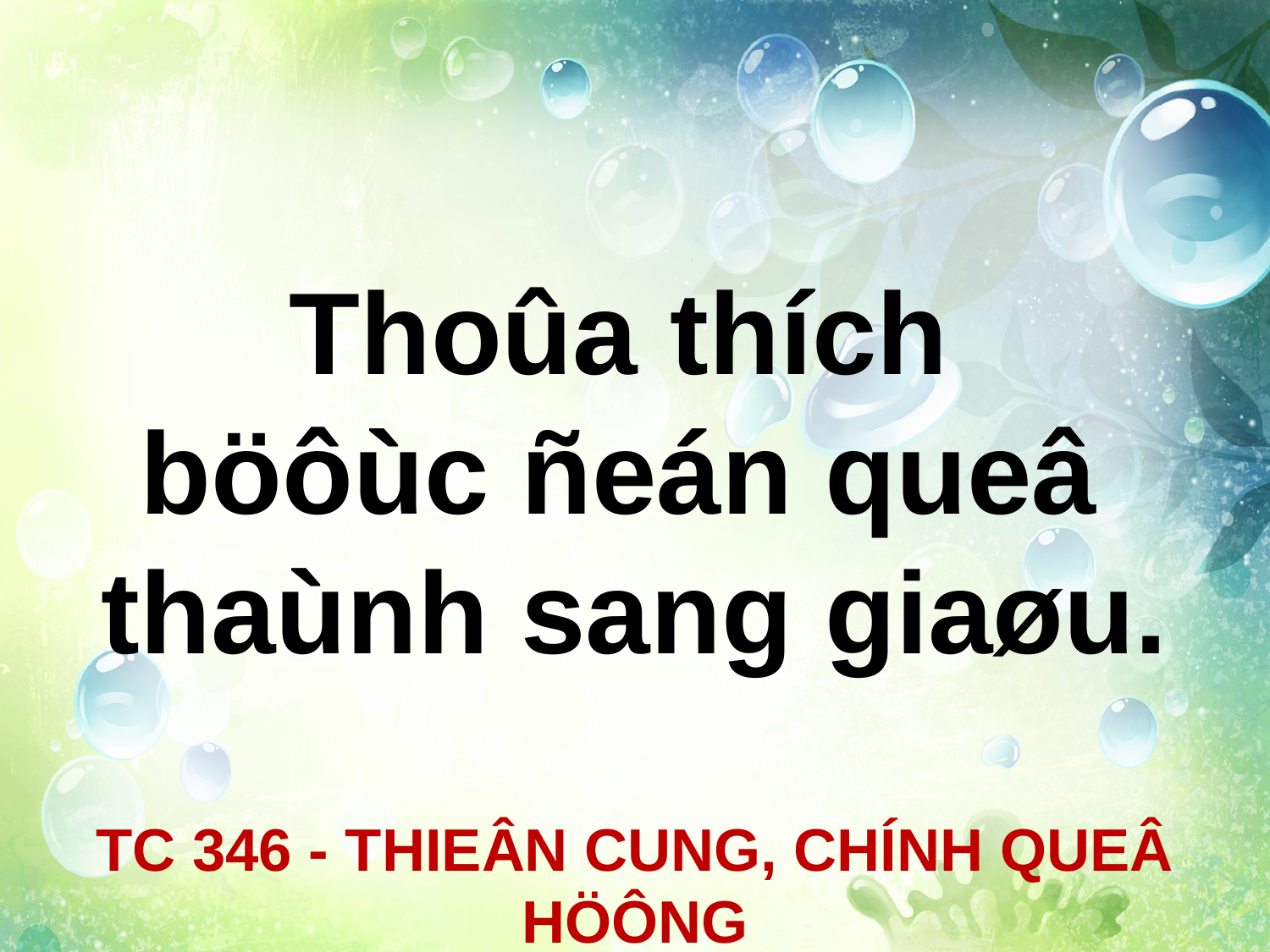

Thoûa thích
böôùc ñeán queâ
thaùnh sang giaøu.
TC 346 - THIEÂN CUNG, CHÍNH QUEÂ HÖÔNG